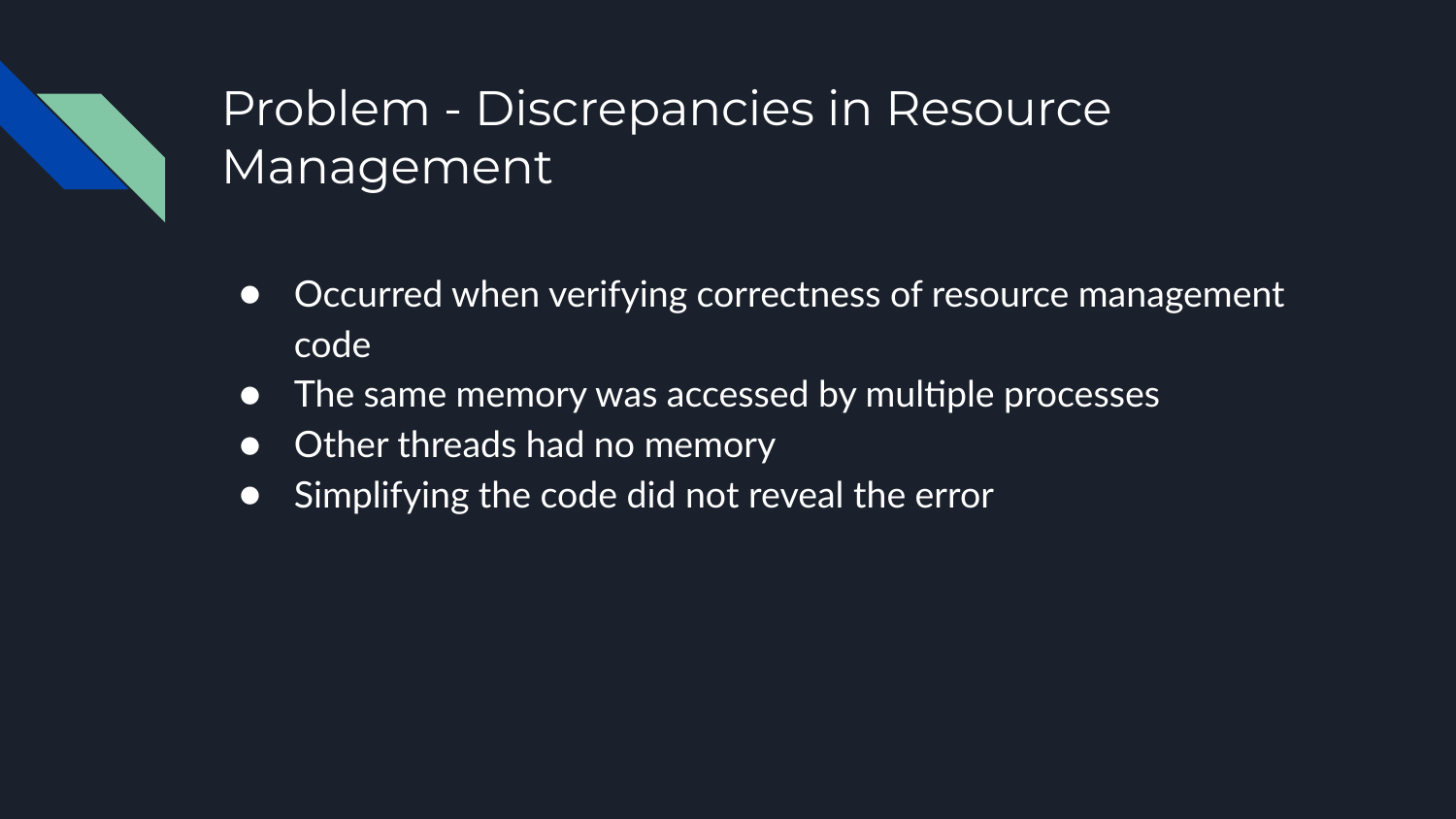

# Problem - Discrepancies in Resource Management
Occurred when verifying correctness of resource management code
The same memory was accessed by multiple processes
Other threads had no memory
Simplifying the code did not reveal the error